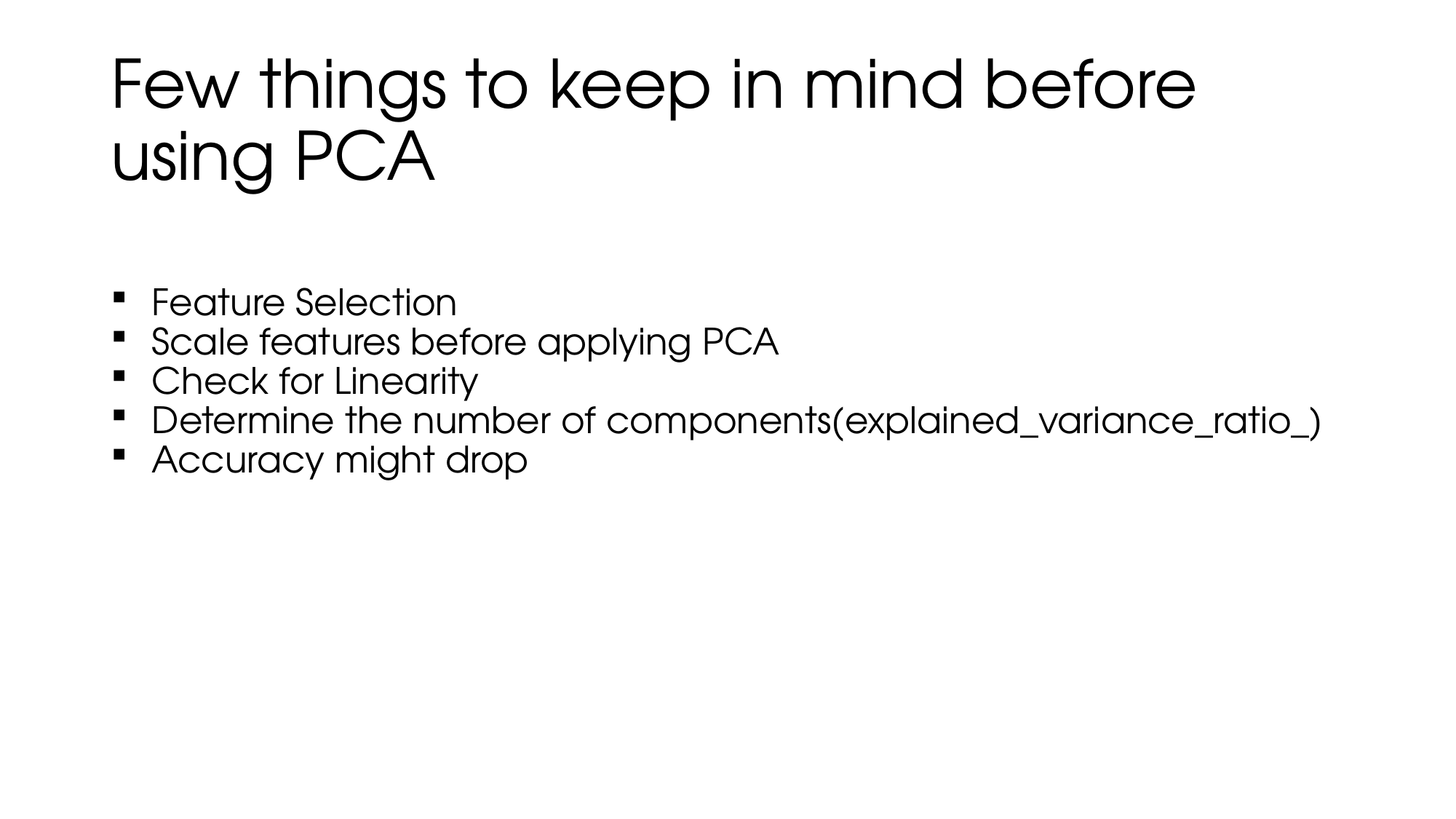

# Few things to keep in mind before using PCA
Feature Selection
Scale features before applying PCA
Check for Linearity
Determine the number of components(explained_variance_ratio_)
Accuracy might drop